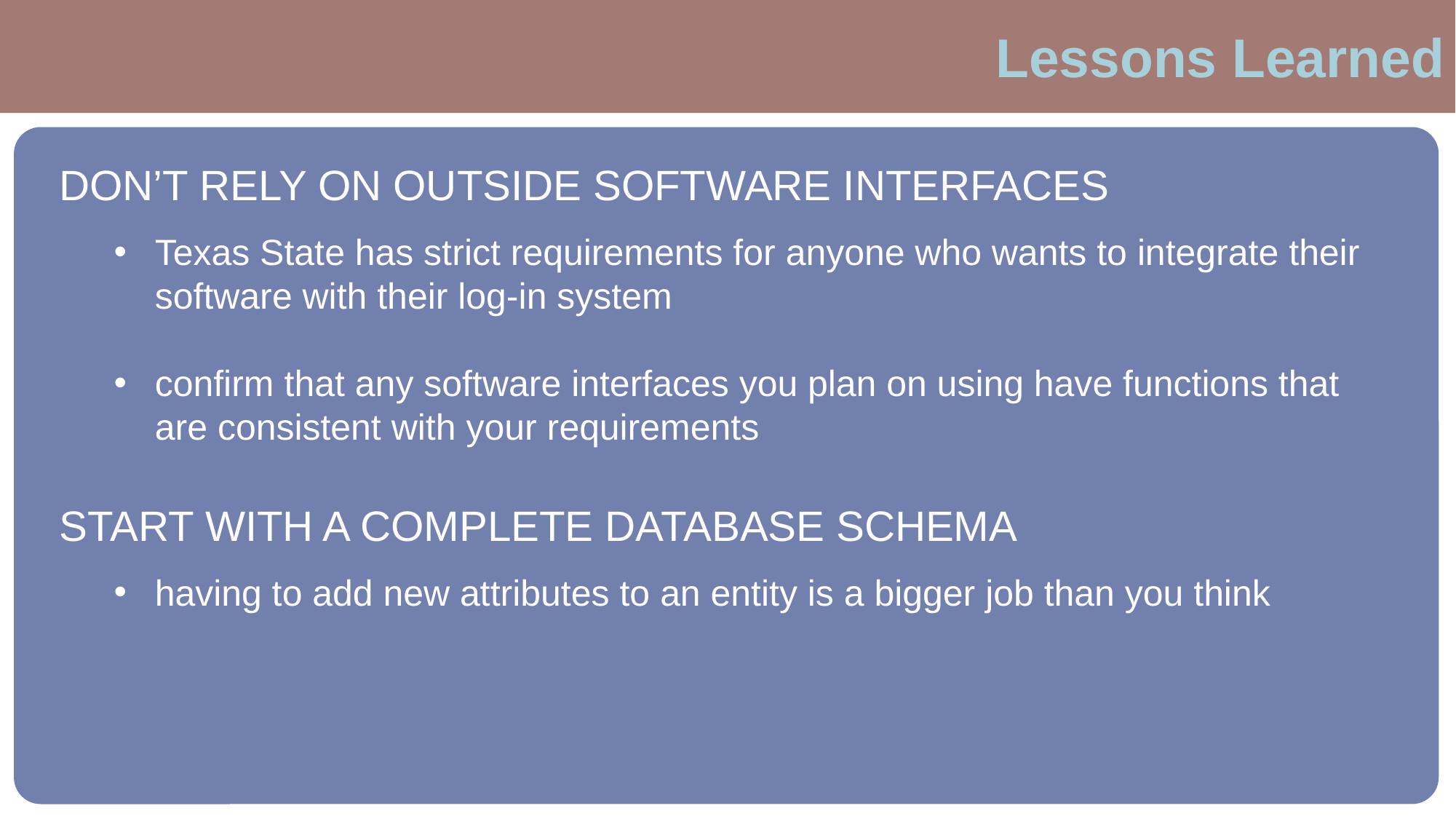

Lessons Learned

DON’T RELY ON OUTSIDE SOFTWARE INTERFACES

Texas State has strict requirements for anyone who wants to integrate their software with their log-in system

confirm that any software interfaces you plan on using have functions that are consistent with your requirements

START WITH A COMPLETE DATABASE SCHEMA

having to add new attributes to an entity is a bigger job than you think